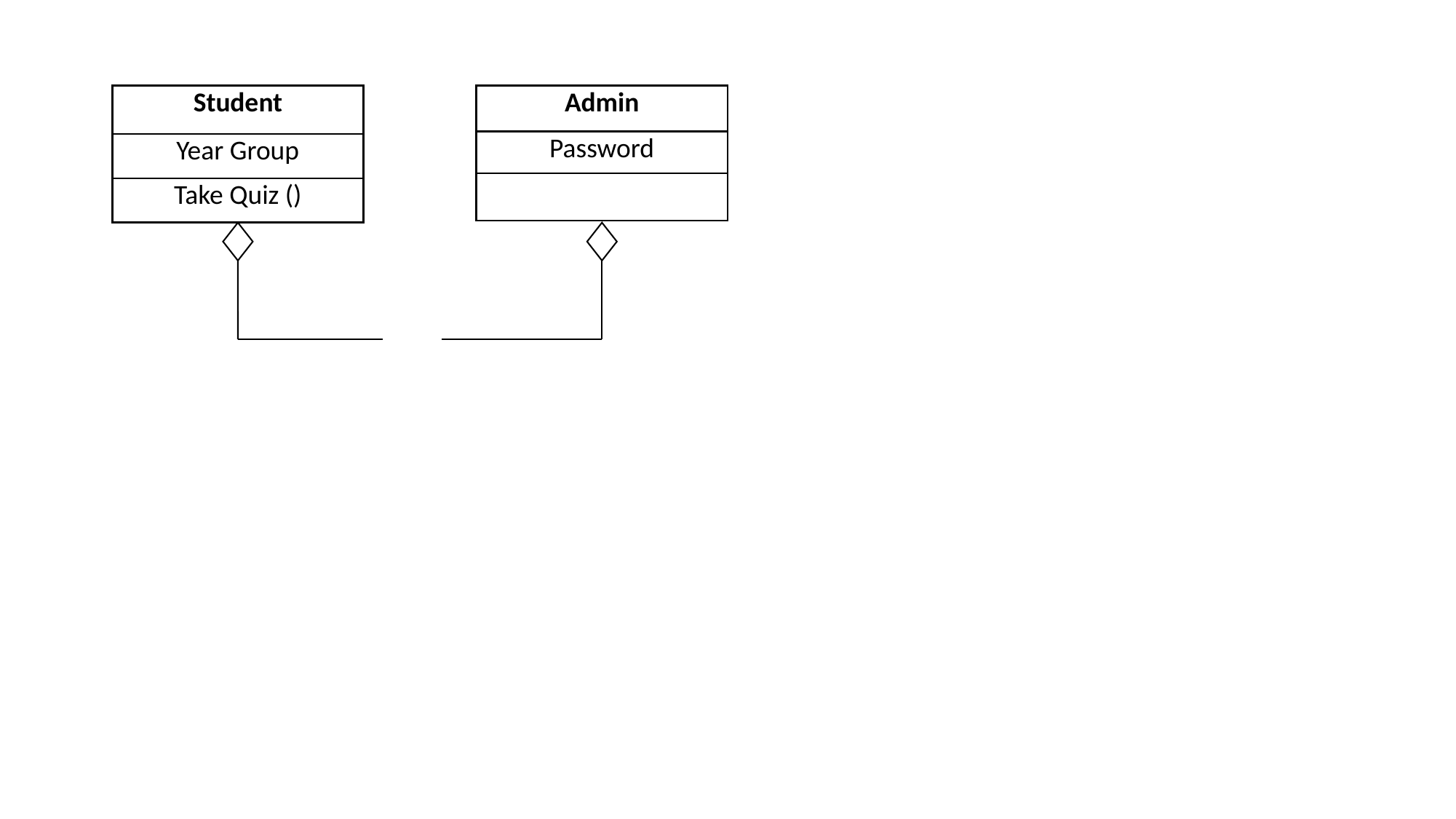

| Student |
| --- |
| Year Group |
| Take Quiz () |
| Admin |
| --- |
| Password |
|  |